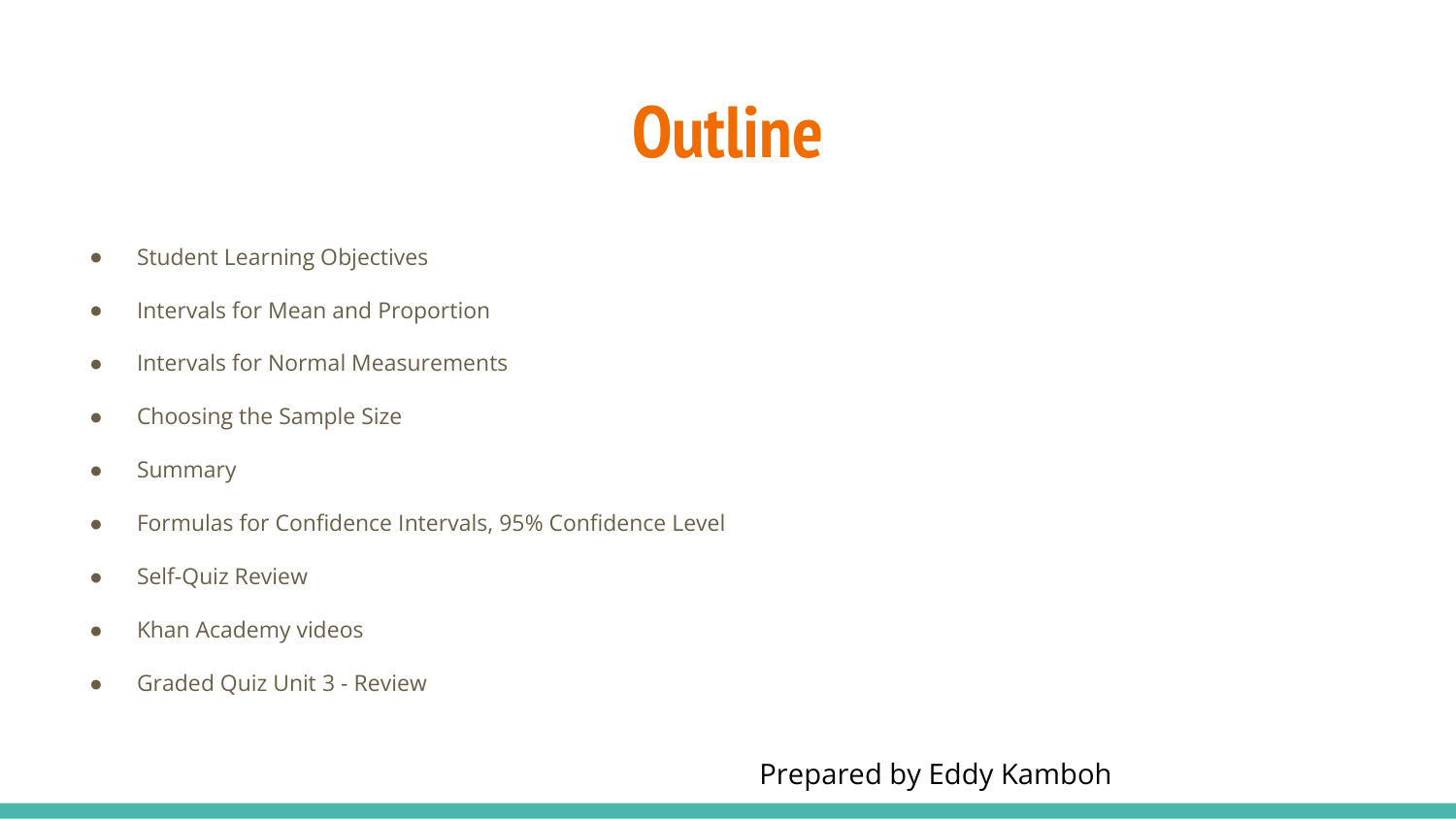

# Outline
Student Learning Objectives
Intervals for Mean and Proportion
Intervals for Normal Measurements
Choosing the Sample Size
Summary
Formulas for Confidence Intervals, 95% Confidence Level
Self-Quiz Review
Khan Academy videos
Graded Quiz Unit 3 - Review